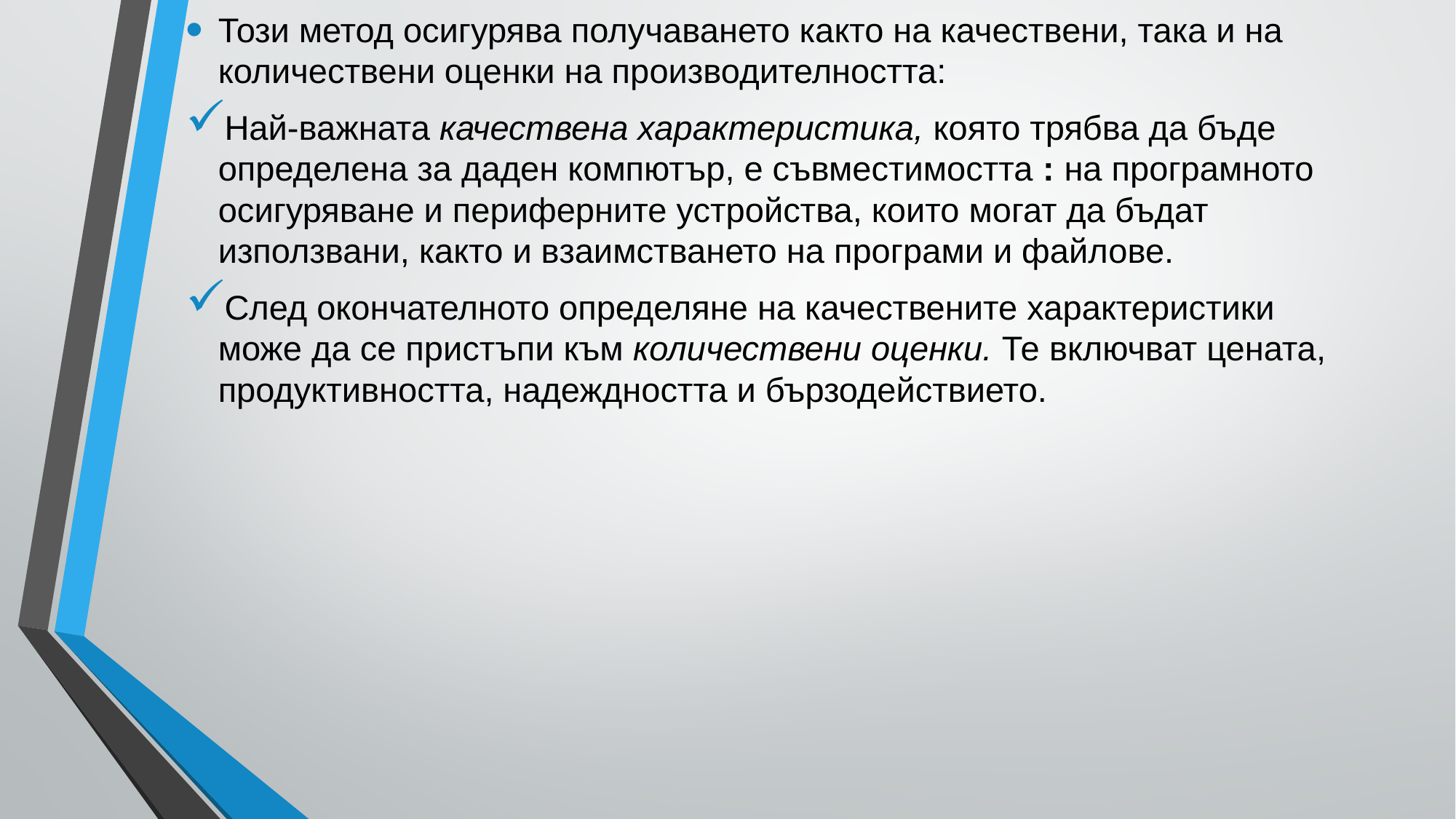

Този метод осигурява полу­чаването както на качествени, така и на количествени оценки на произво­дителността:
Най-важната качествена характеристика, която трябва да бъде определена за даден компютър, е съвместимостта : на програмното осигуряване и периферните устройства, които могат да бъдат използвани, както и взаимстването на програми и файлове.
След окончателното определяне на качествените характеристики може да се пристъпи към количествени оценки. Те включ­ват цената, продуктивността, надеждността и бързодействието.